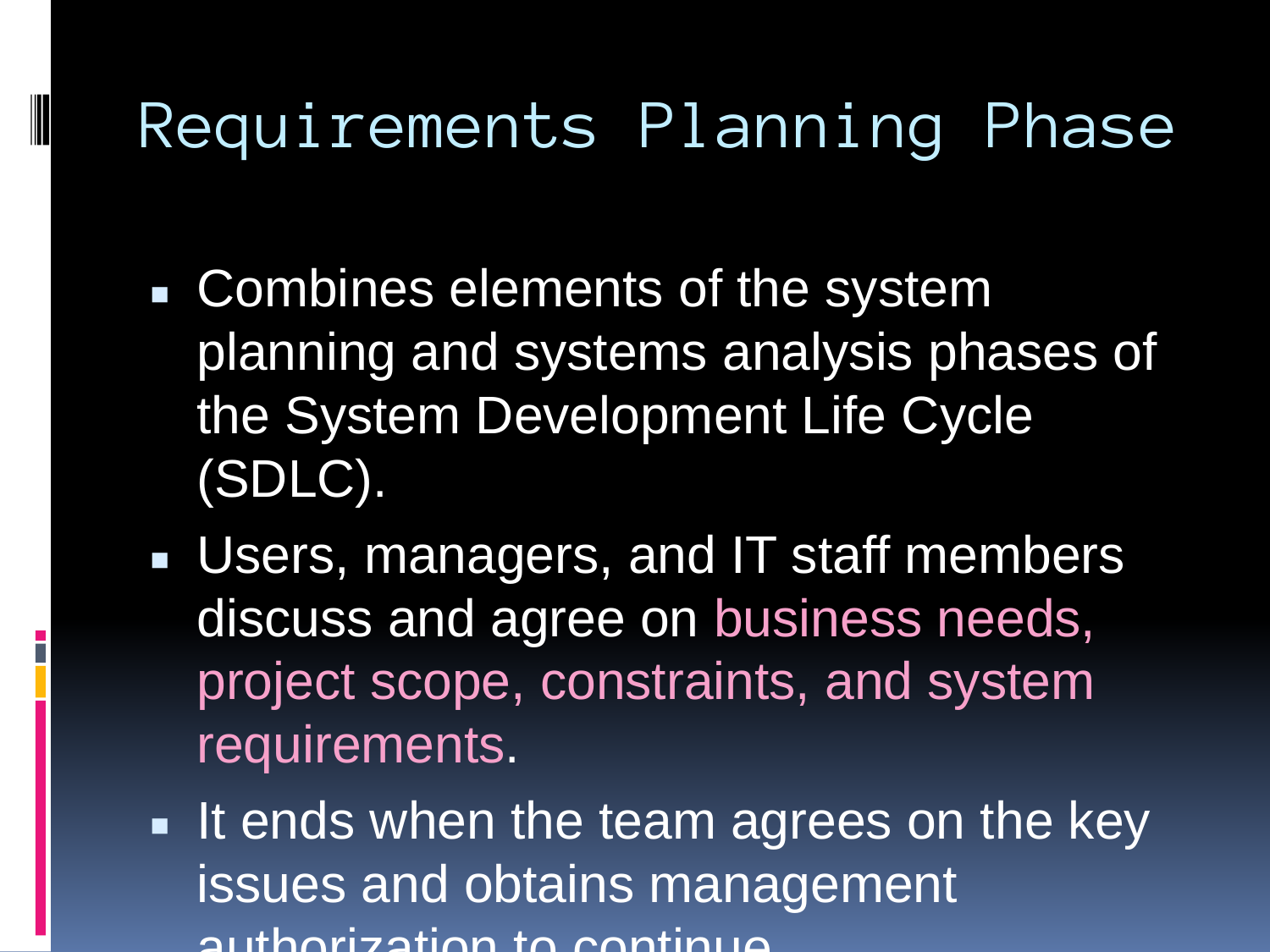

# Requirements Planning Phase
Combines elements of the system planning and systems analysis phases of the System Development Life Cycle (SDLC).
Users, managers, and IT staff members discuss and agree on business needs, project scope, constraints, and system requirements.
It ends when the team agrees on the key issues and obtains management authorization to continue.